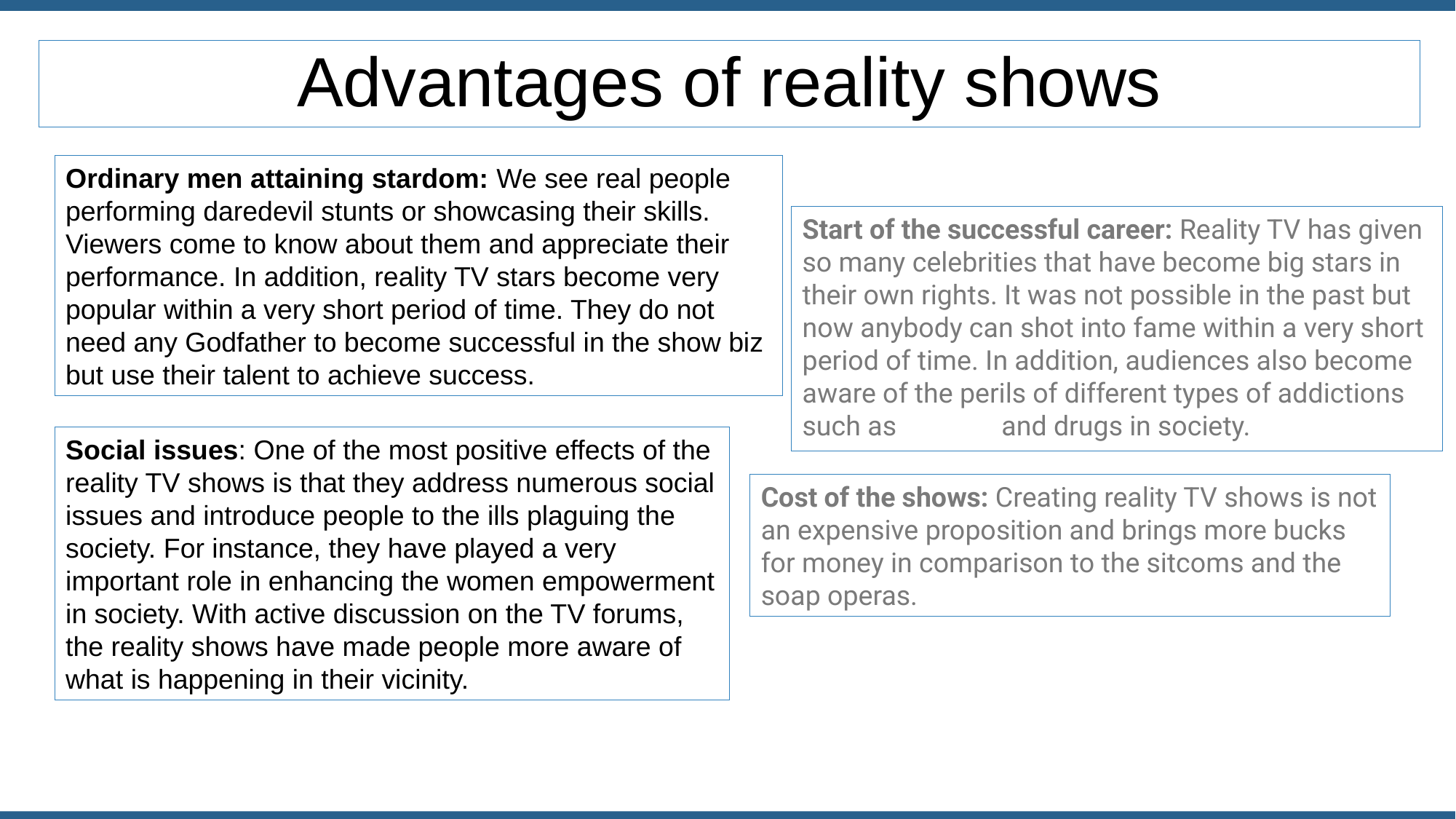

Advantages of reality shows
Ordinary men attaining stardom: We see real people performing daredevil stunts or showcasing their skills. Viewers come to know about them and appreciate their performance. In addition, reality TV stars become very popular within a very short period of time. They do not need any Godfather to become successful in the show biz but use their talent to achieve success.
Start of the successful career: Reality TV has given so many celebrities that have become big stars in their own rights. It was not possible in the past but now anybody can shot into fame within a very short period of time. In addition, audiences also become aware of the perils of different types of addictions such as alcohol and drugs in society.
Social issues: One of the most positive effects of the reality TV shows is that they address numerous social issues and introduce people to the ills plaguing the society. For instance, they have played a very important role in enhancing the women empowerment in society. With active discussion on the TV forums, the reality shows have made people more aware of what is happening in their vicinity.
Cost of the shows: Creating reality TV shows is not an expensive proposition and brings more bucks for money in comparison to the sitcoms and the soap operas.